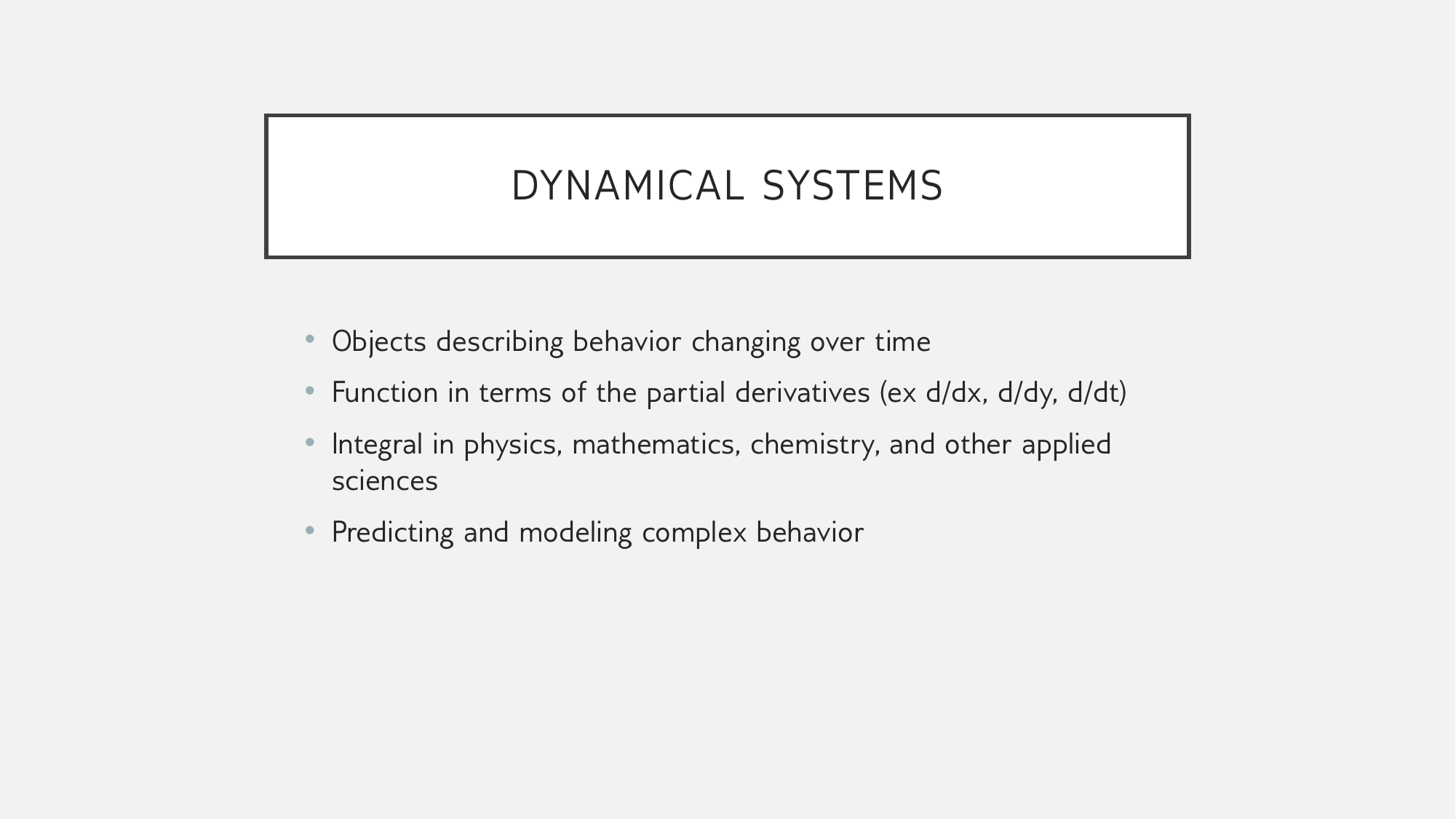

# Dynamical Systems
Objects describing behavior changing over time
Function in terms of the partial derivatives (ex d/dx, d/dy, d/dt)
Integral in physics, mathematics, chemistry, and other applied sciences
Predicting and modeling complex behavior